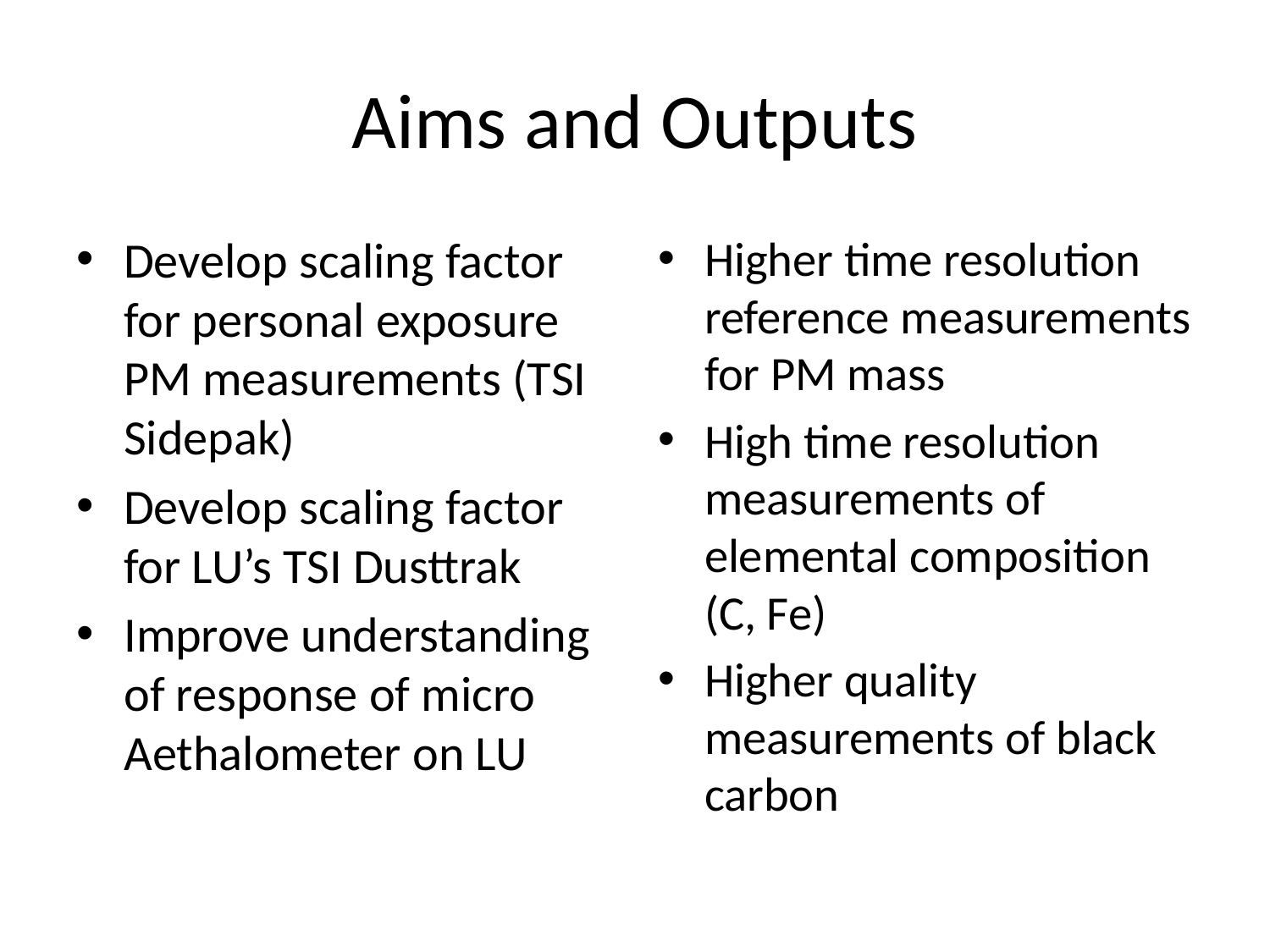

# Aims and Outputs
Develop scaling factor for personal exposure PM measurements (TSI Sidepak)
Develop scaling factor for LU’s TSI Dusttrak
Improve understanding of response of micro Aethalometer on LU
Higher time resolution reference measurements for PM mass
High time resolution measurements of elemental composition (C, Fe)
Higher quality measurements of black carbon